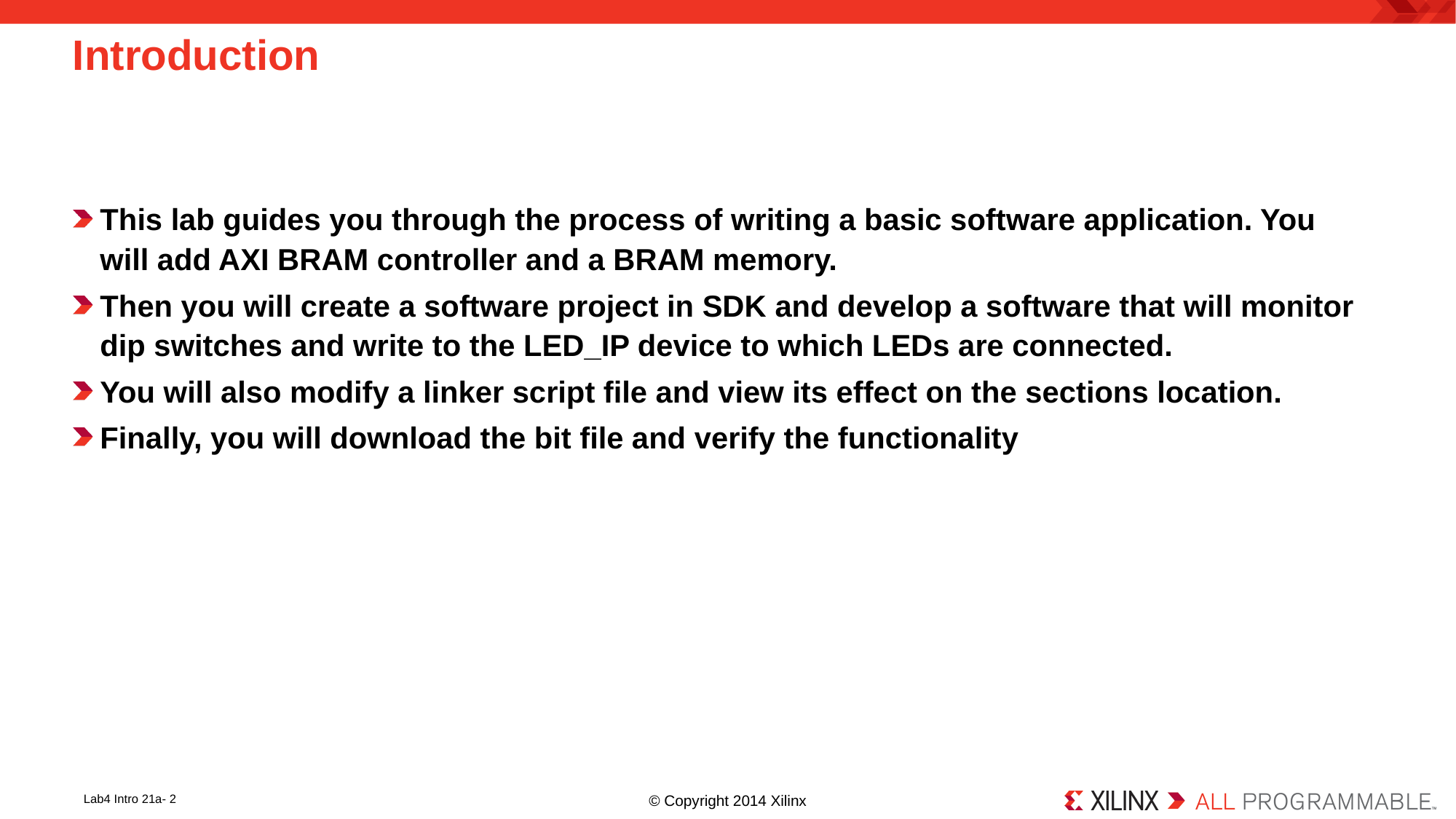

# Introduction
This lab guides you through the process of writing a basic software application. You will add AXI BRAM controller and a BRAM memory.
Then you will create a software project in SDK and develop a software that will monitor dip switches and write to the LED_IP device to which LEDs are connected.
You will also modify a linker script file and view its effect on the sections location.
Finally, you will download the bit file and verify the functionality
Lab4 Intro 21a- 2
© Copyright 2014 Xilinx